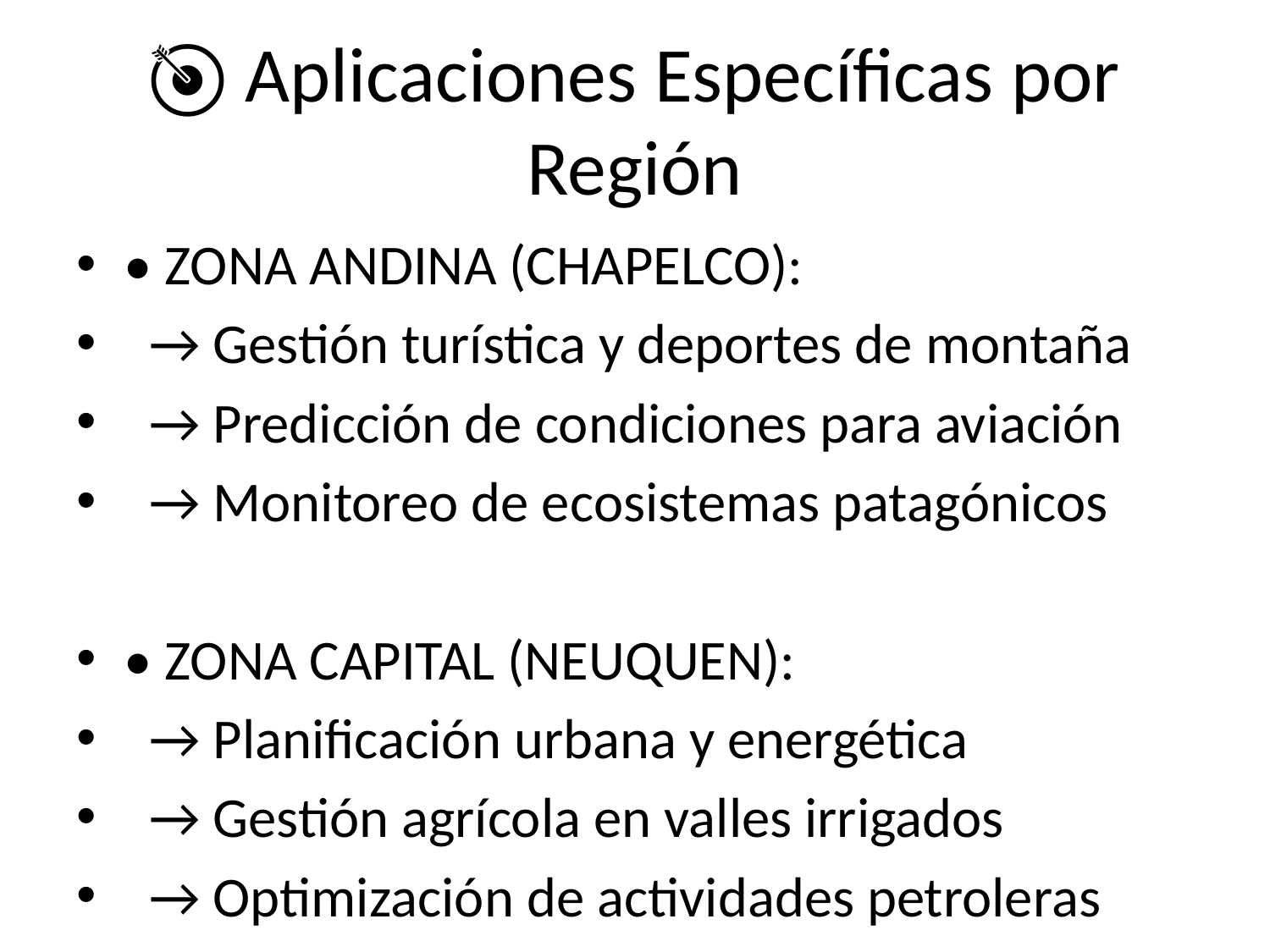

# 🎯 Aplicaciones Específicas por Región
• ZONA ANDINA (CHAPELCO):
  → Gestión turística y deportes de montaña
  → Predicción de condiciones para aviación
  → Monitoreo de ecosistemas patagónicos

• ZONA CAPITAL (NEUQUEN):
  → Planificación urbana y energética
  → Gestión agrícola en valles irrigados
  → Optimización de actividades petroleras

• APLICACIONES COMBINADAS:
  → Modelos meteorológicos provinciales
  → Sistema de alertas temprana unificado
  → Predicción con 98%+ de precisión